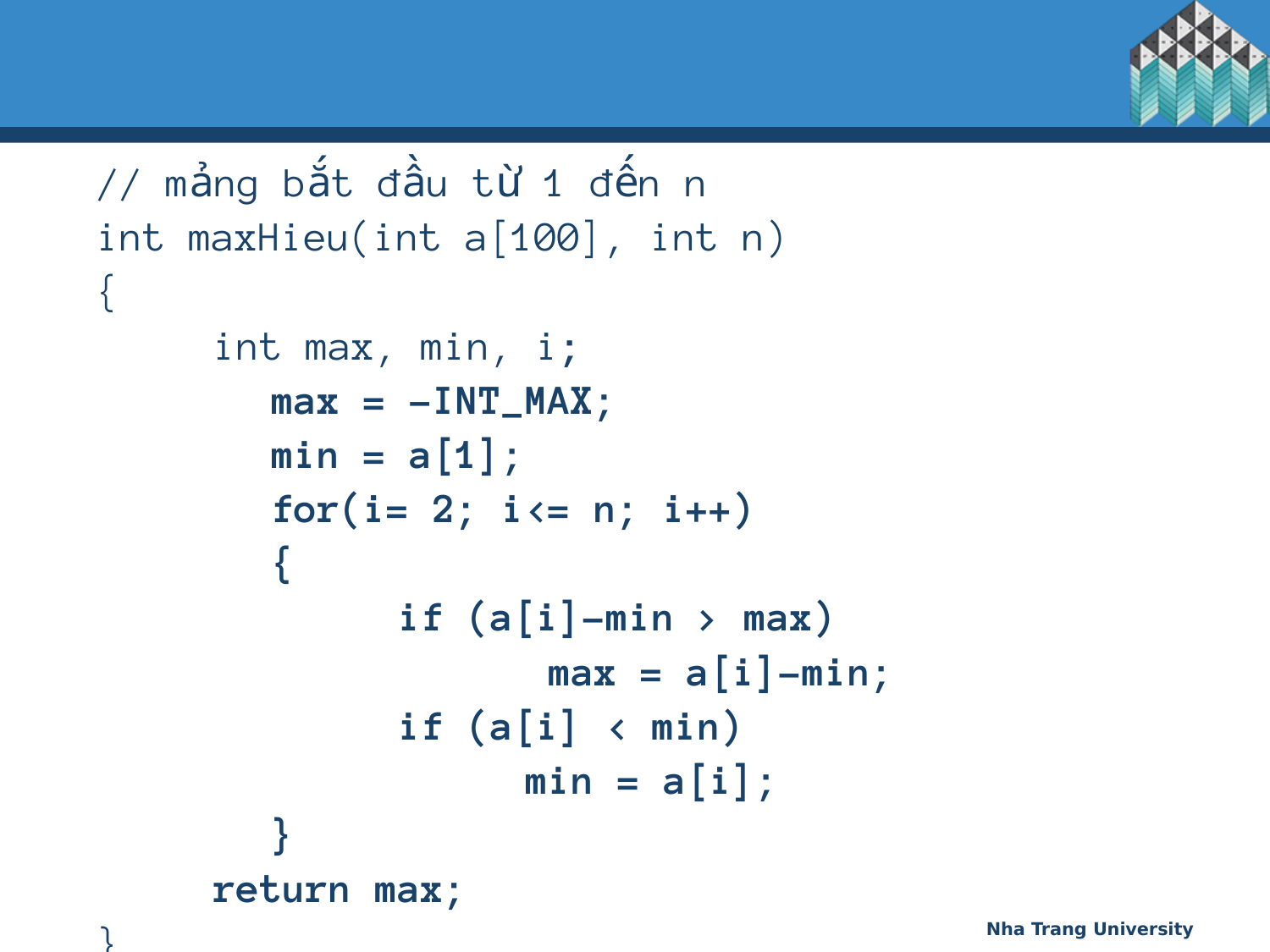

// mảng bắt đầu từ 1 đến n
int maxHieu(int a[100], int n)
{
	   int max, min, i;
		max = -INT_MAX;
		min = a[1];
		for(i= 2; i<= n; i++)
		{
			if (a[i]-min > max)
				 max = a[i]-min;
			if (a[i] < min)
				min = a[i];
		}
	   return max;
}
Nha Trang University